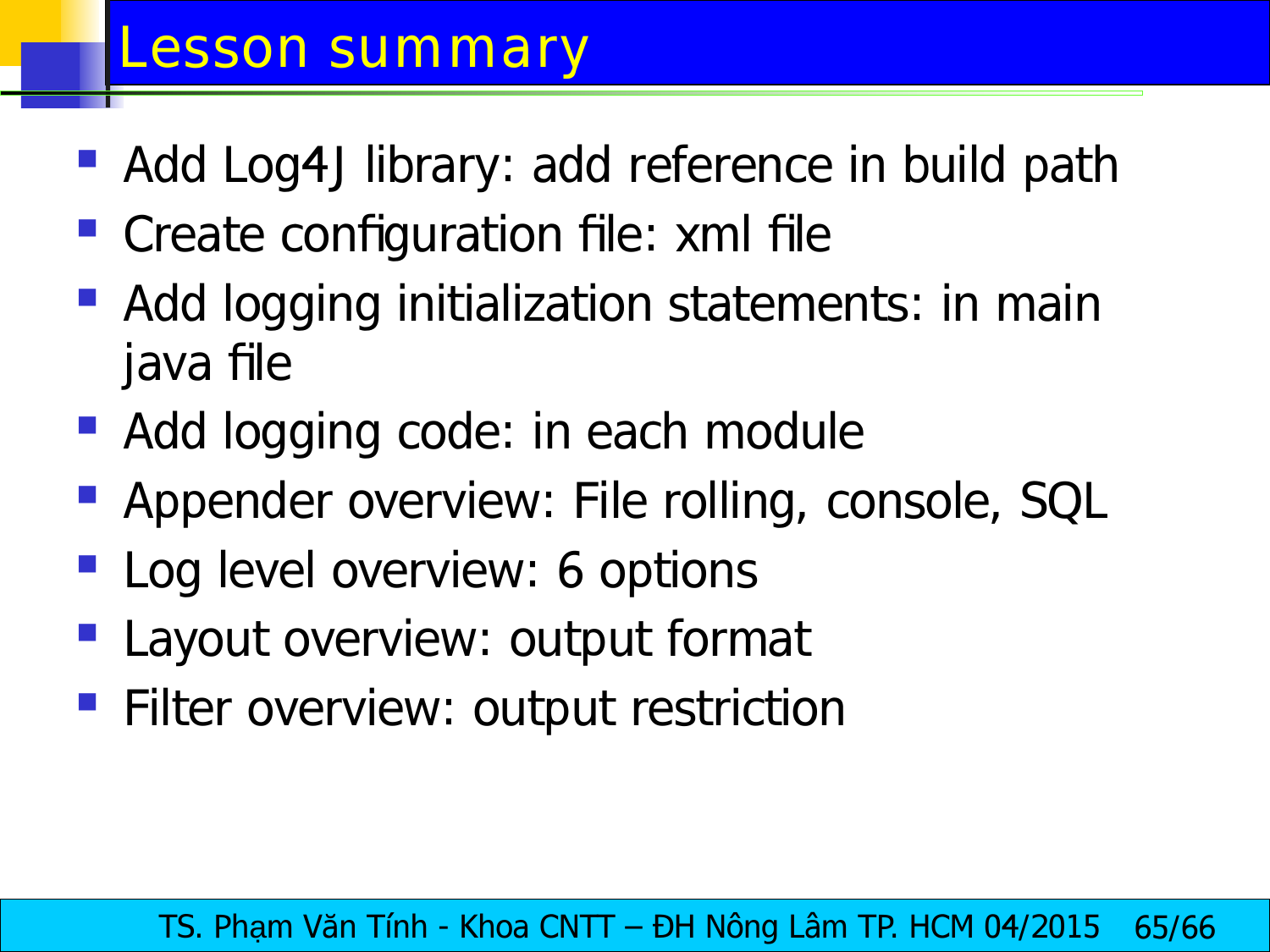

# Lesson summary
Add Log4J library: add reference in build path
Create configuration file: xml file
Add logging initialization statements: in main java file
Add logging code: in each module
Appender overview: File rolling, console, SQL
Log level overview: 6 options
Layout overview: output format
Filter overview: output restriction